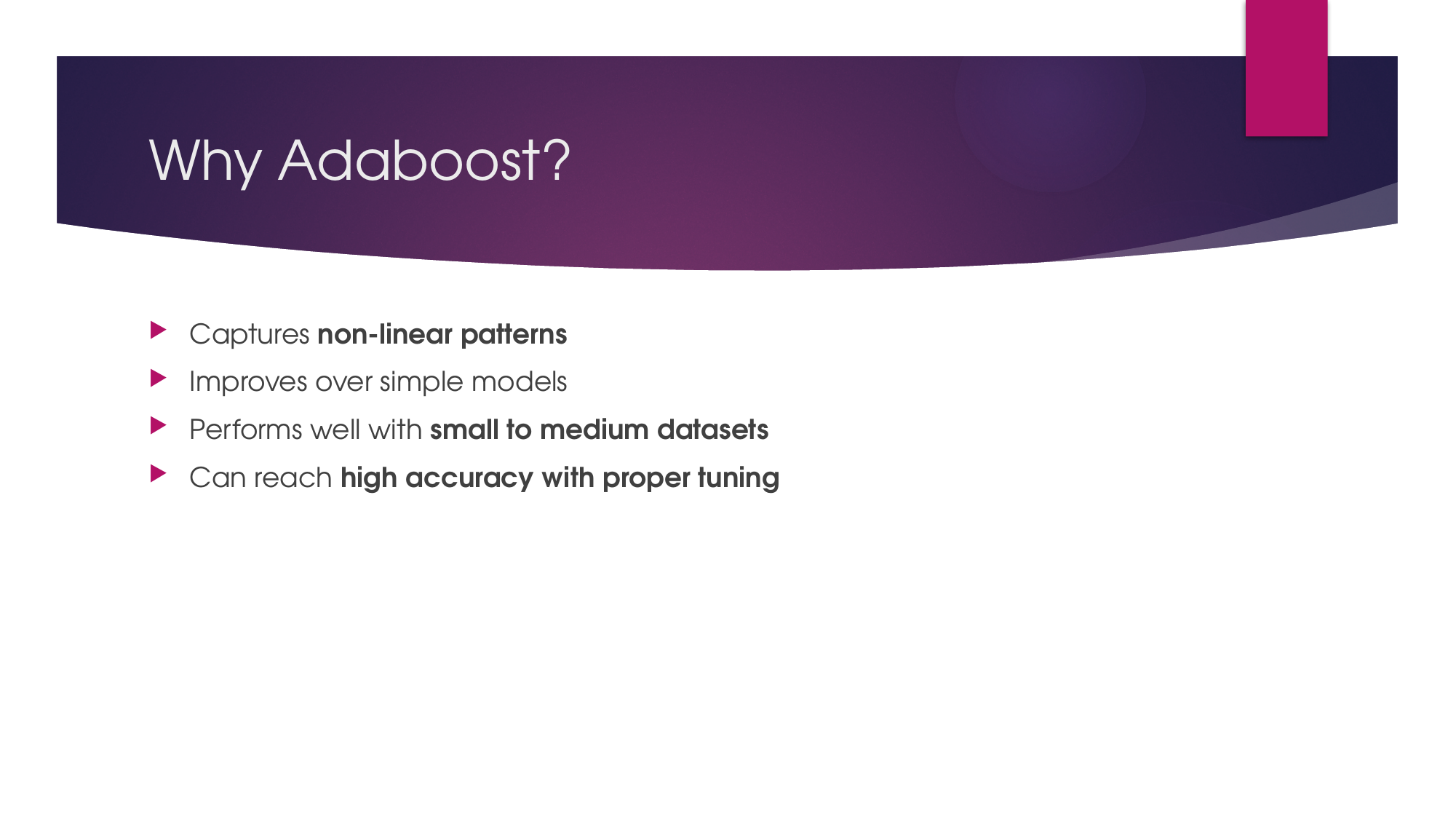

# Why Adaboost?
Captures non-linear patterns
Improves over simple models
Performs well with small to medium datasets
Can reach high accuracy with proper tuning